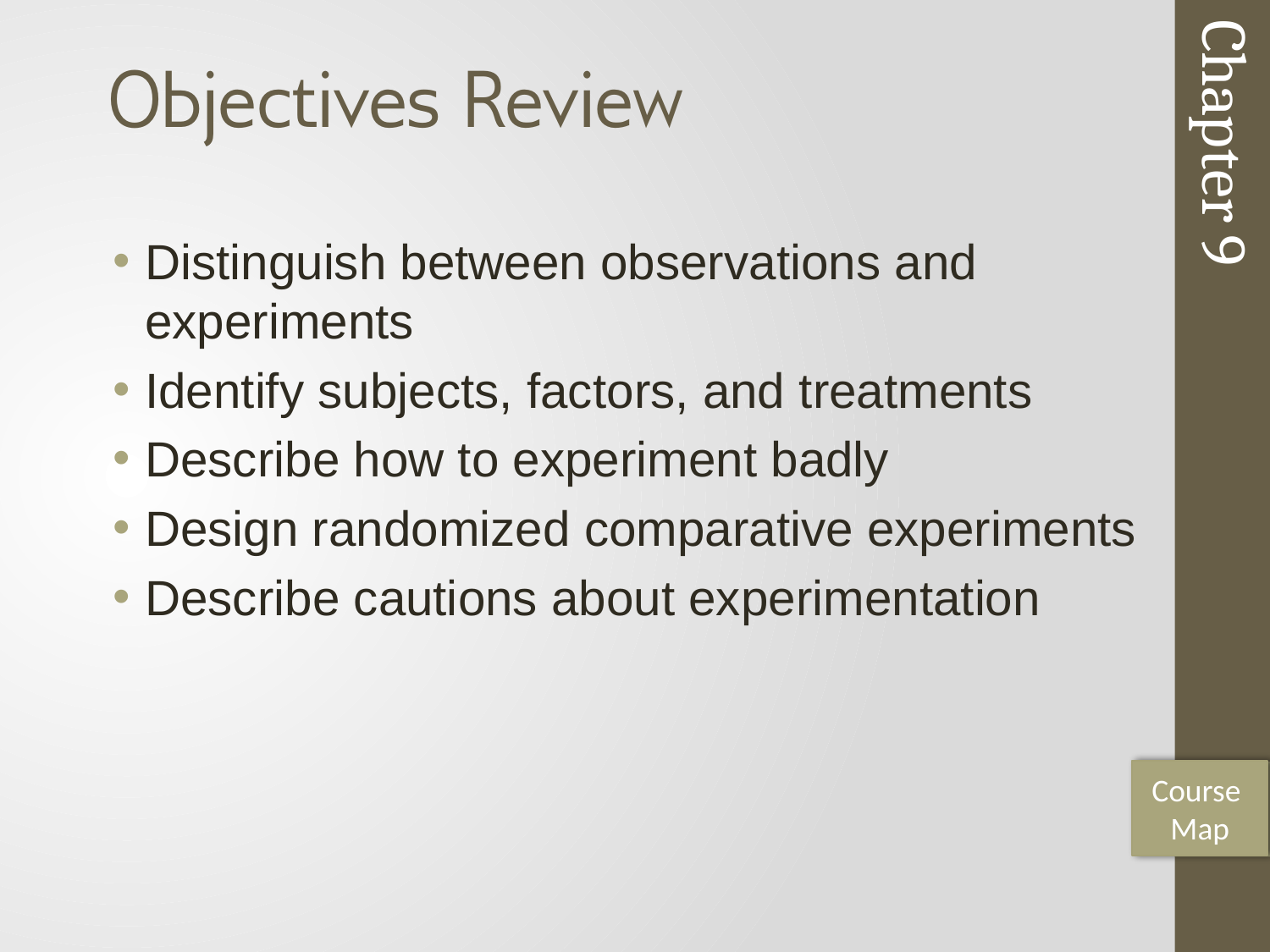

# Objectives Review
Distinguish between observations and experiments
Identify subjects, factors, and treatments
Describe how to experiment badly
Design randomized comparative experiments
Describe cautions about experimentation
Chapter 9
Course
Map
25